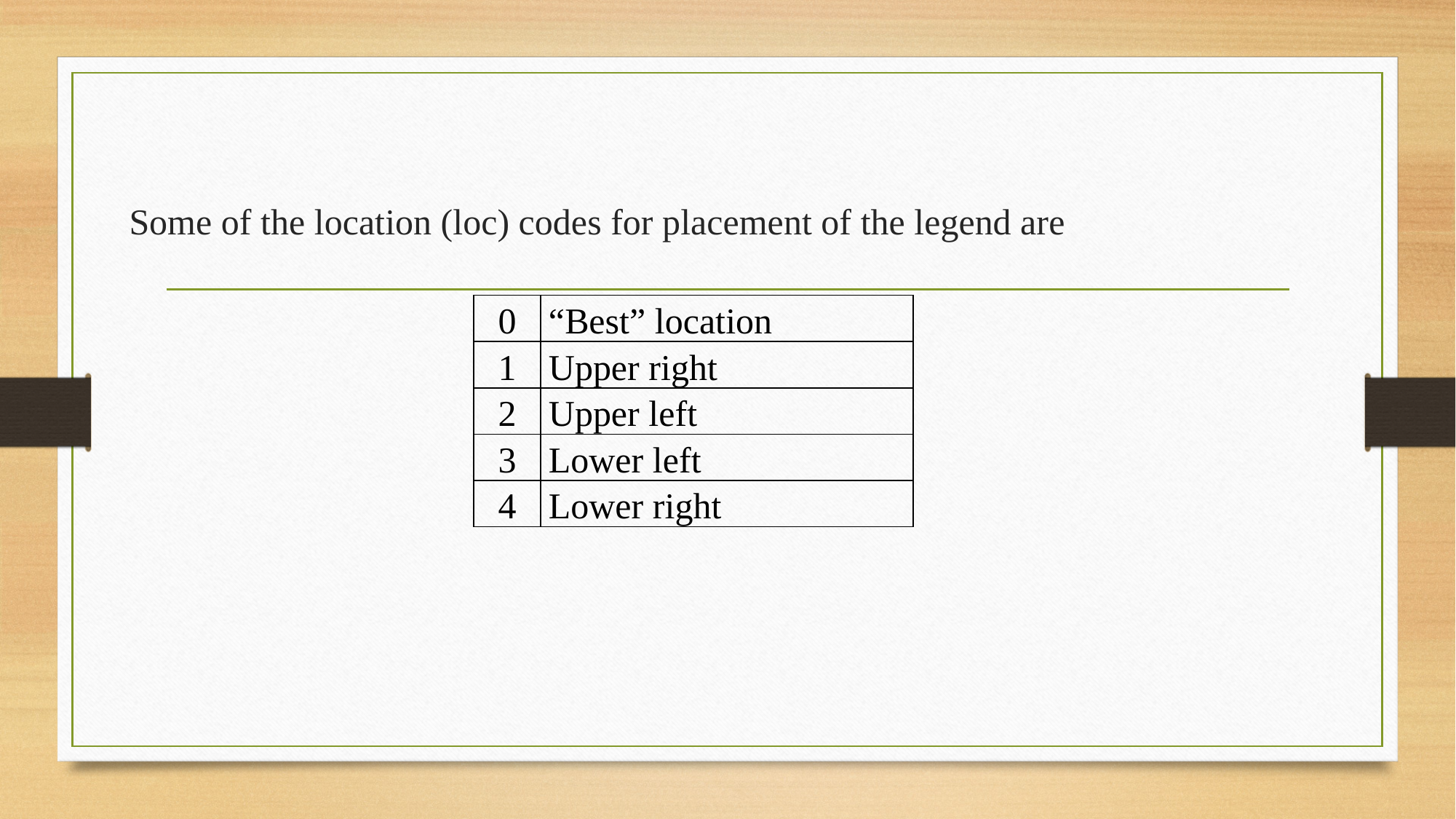

Some of the location (loc) codes for placement of the legend are
| 0 | “Best” location |
| --- | --- |
| 1 | Upper right |
| 2 | Upper left |
| 3 | Lower left |
| 4 | Lower right |